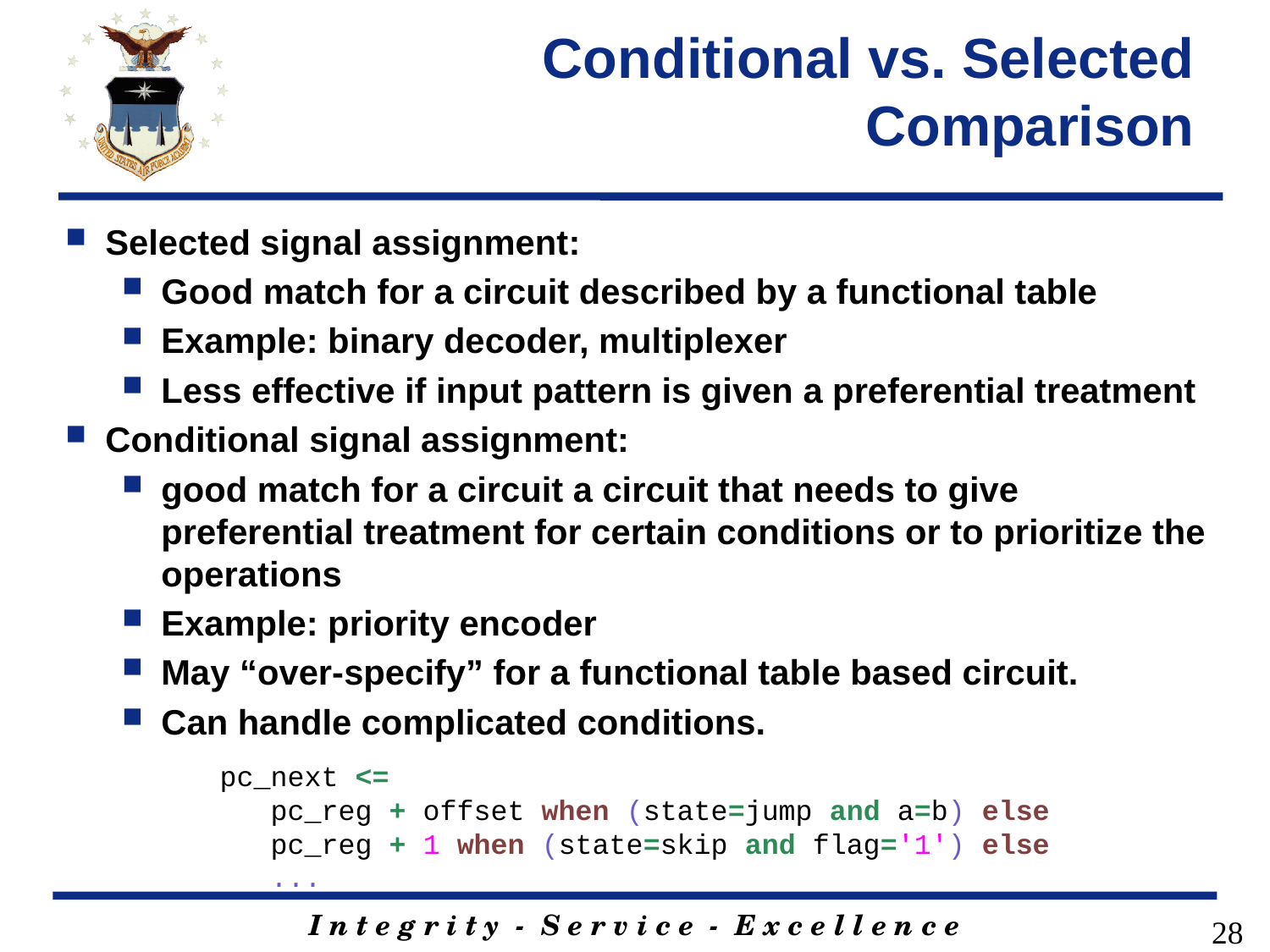

# Conditional vs. Selected Comparison
Selected signal assignment:
Good match for a circuit described by a functional table
Example: binary decoder, multiplexer
Less effective if input pattern is given a preferential treatment
Conditional signal assignment:
good match for a circuit a circuit that needs to give preferential treatment for certain conditions or to prioritize the operations
Example: priority encoder
May “over-specify” for a functional table based circuit.
Can handle complicated conditions.

pc_next <=
   pc_reg + offset when (state=jump and a=b) else
   pc_reg + 1 when (state=skip and flag='1') else
   ...

28